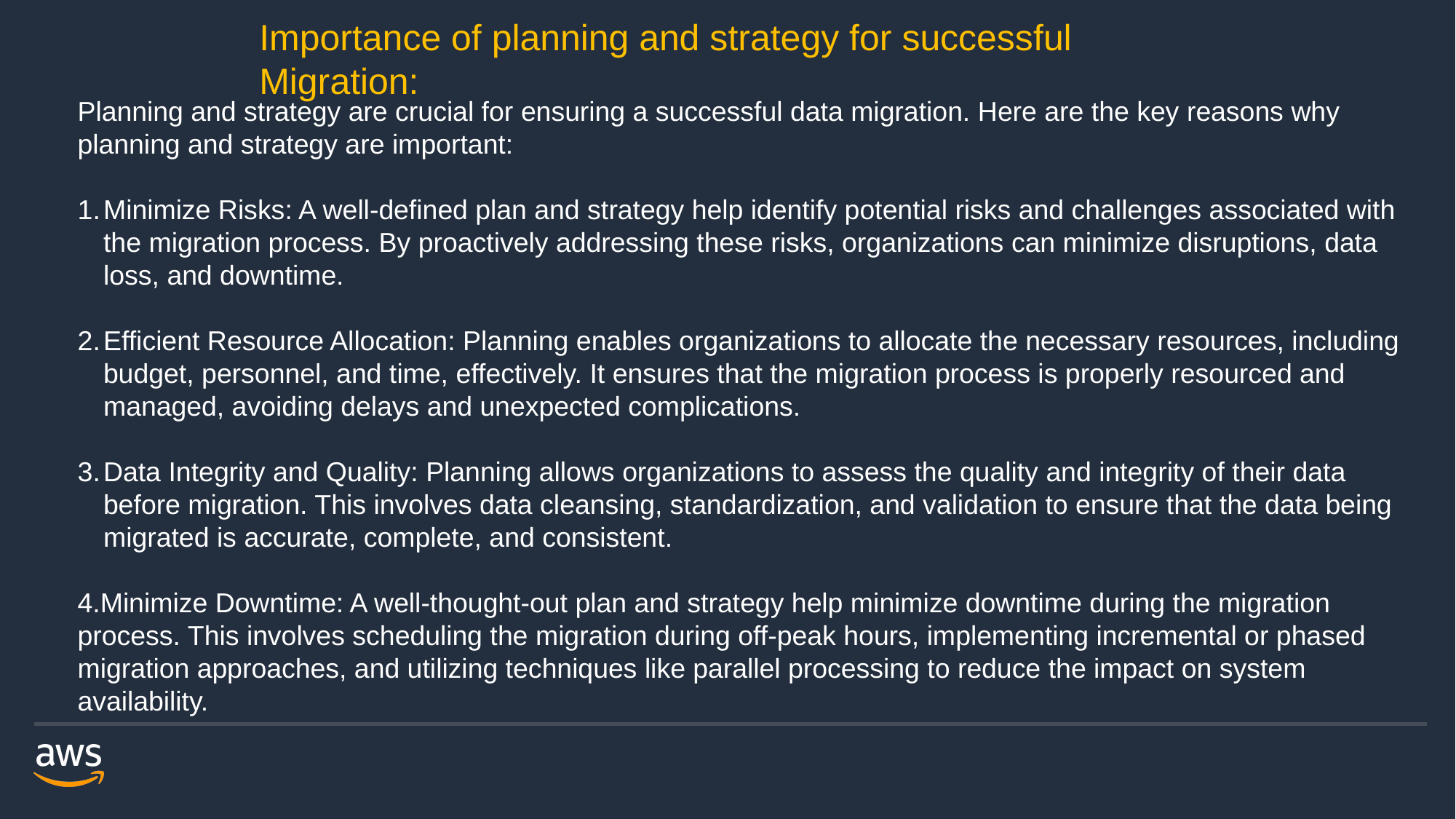

Importance of planning and strategy for successful Migration:
Planning and strategy are crucial for ensuring a successful data migration. Here are the key reasons why planning and strategy are important:

Minimize Risks: A well-defined plan and strategy help identify potential risks and challenges associated with the migration process. By proactively addressing these risks, organizations can minimize disruptions, data loss, and downtime.

Efficient Resource Allocation: Planning enables organizations to allocate the necessary resources, including budget, personnel, and time, effectively. It ensures that the migration process is properly resourced and managed, avoiding delays and unexpected complications.

Data Integrity and Quality: Planning allows organizations to assess the quality and integrity of their data before migration. This involves data cleansing, standardization, and validation to ensure that the data being migrated is accurate, complete, and consistent.

4.Minimize Downtime: A well-thought-out plan and strategy help minimize downtime during the migration process. This involves scheduling the migration during off-peak hours, implementing incremental or phased migration approaches, and utilizing techniques like parallel processing to reduce the impact on system availability.